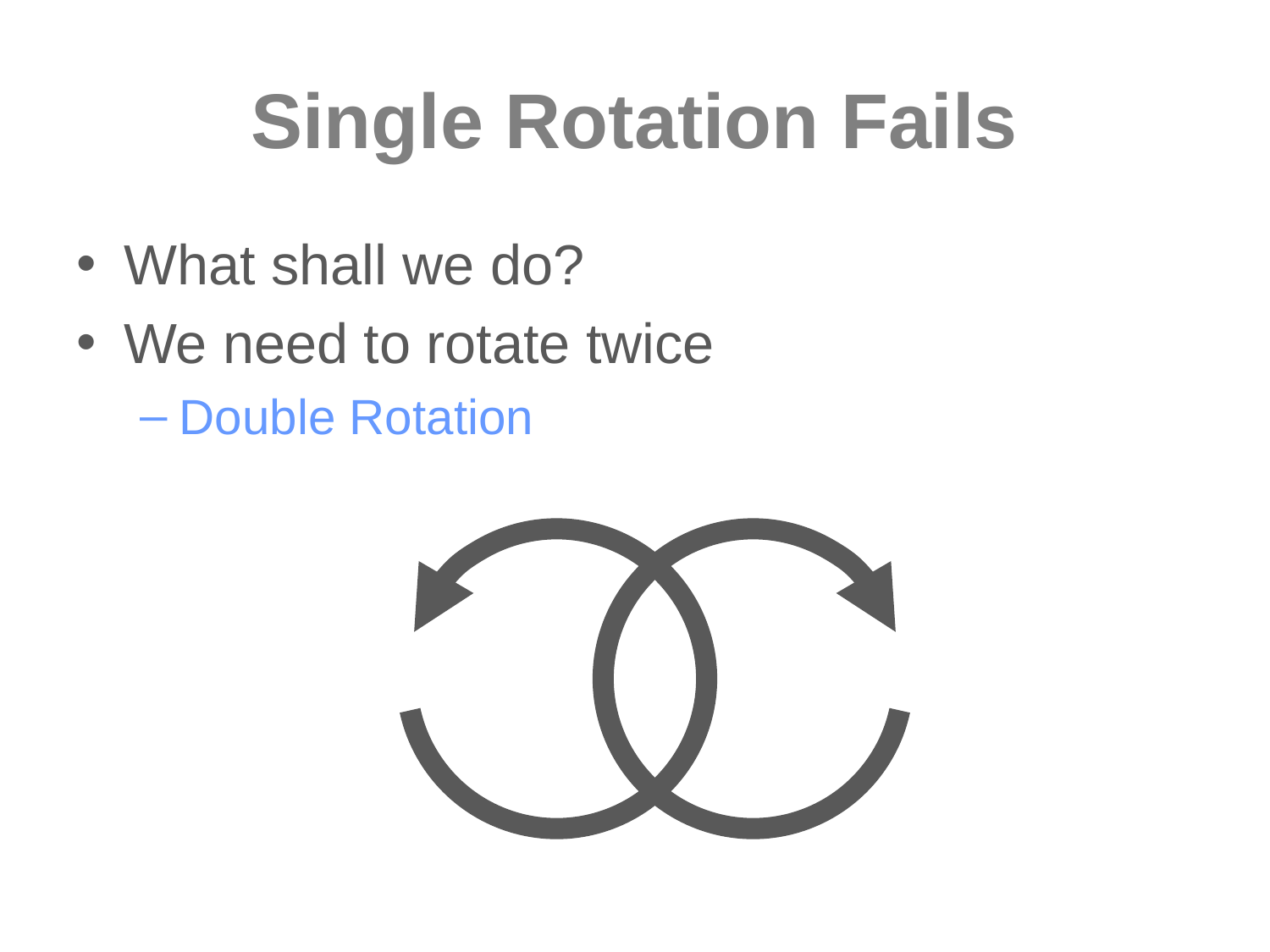

# Single Rotation Fails
What shall we do?
We need to rotate twice
Double Rotation